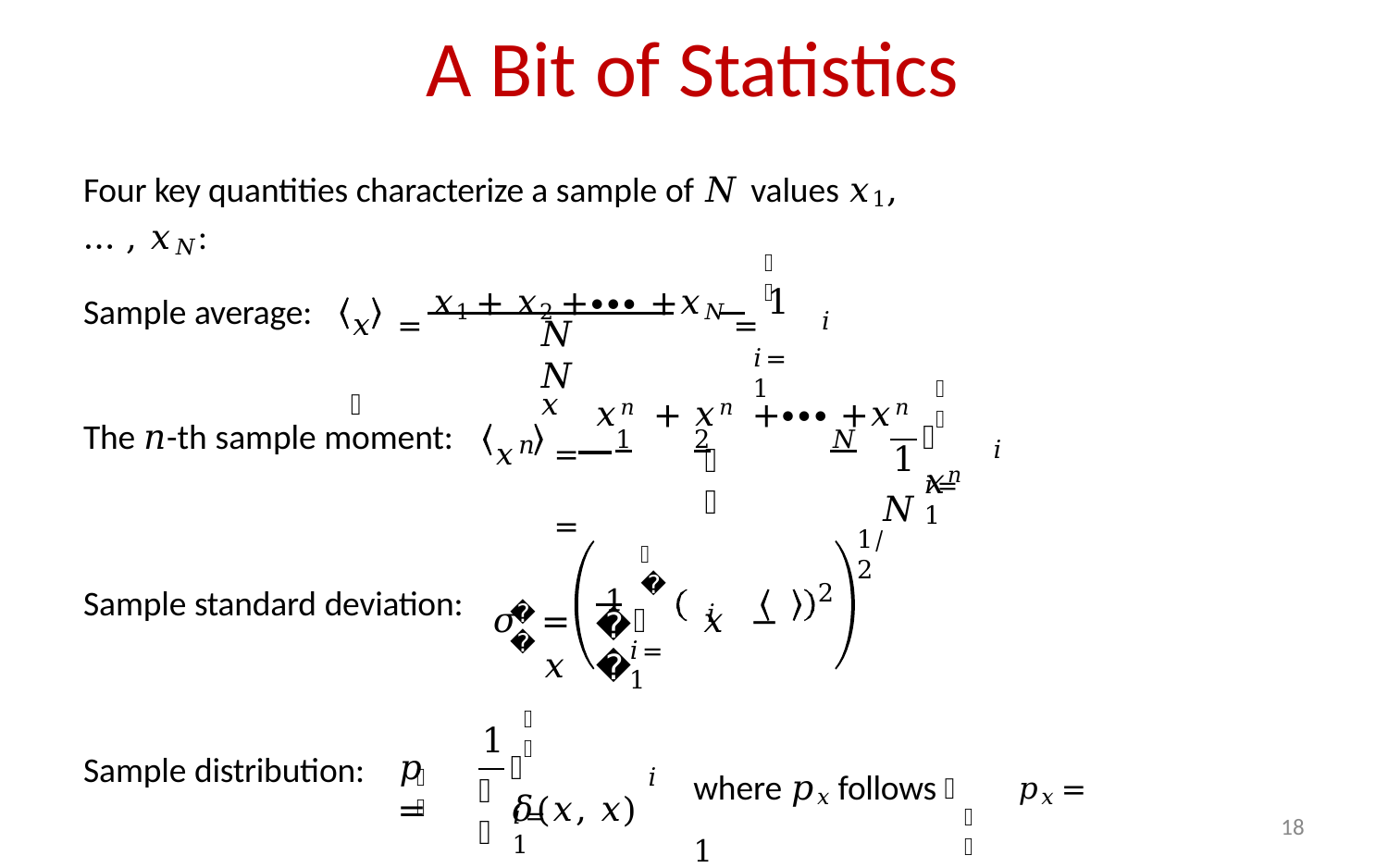

# A Bit of Statistics
Four key quantities characterize a sample of 𝑁 values 𝑥1, … , 𝑥𝑁:
𝑁
𝑥	= 𝑥1 + 𝑥2 +∙∙∙ +𝑥𝑁 = 1 ෍  𝑥
Sample average:

𝑖
𝑁	𝑁

𝑖=1
𝑁
𝑥𝑛  + 𝑥𝑛  +∙∙∙ +𝑥𝑛	1
𝑁
=   1	2	𝑁 =
𝑥𝑛
The 𝑛-th sample moment:
෍  𝑥𝑛

𝑖
𝑁

𝑖=1
1/2
𝑁

2
𝜎	=	1 ෍ 𝑥  −	𝑥
Sample standard deviation:

𝑥
𝑖
𝑁

𝑖=1
𝑁
1
𝑁
𝑝	=
෍ 𝛿(𝑥, 𝑥)
Sample distribution:
where 𝑝𝑥 follows ෍ 𝑝𝑥 = 1
𝑥
𝑖

𝑖=1
𝑥
18